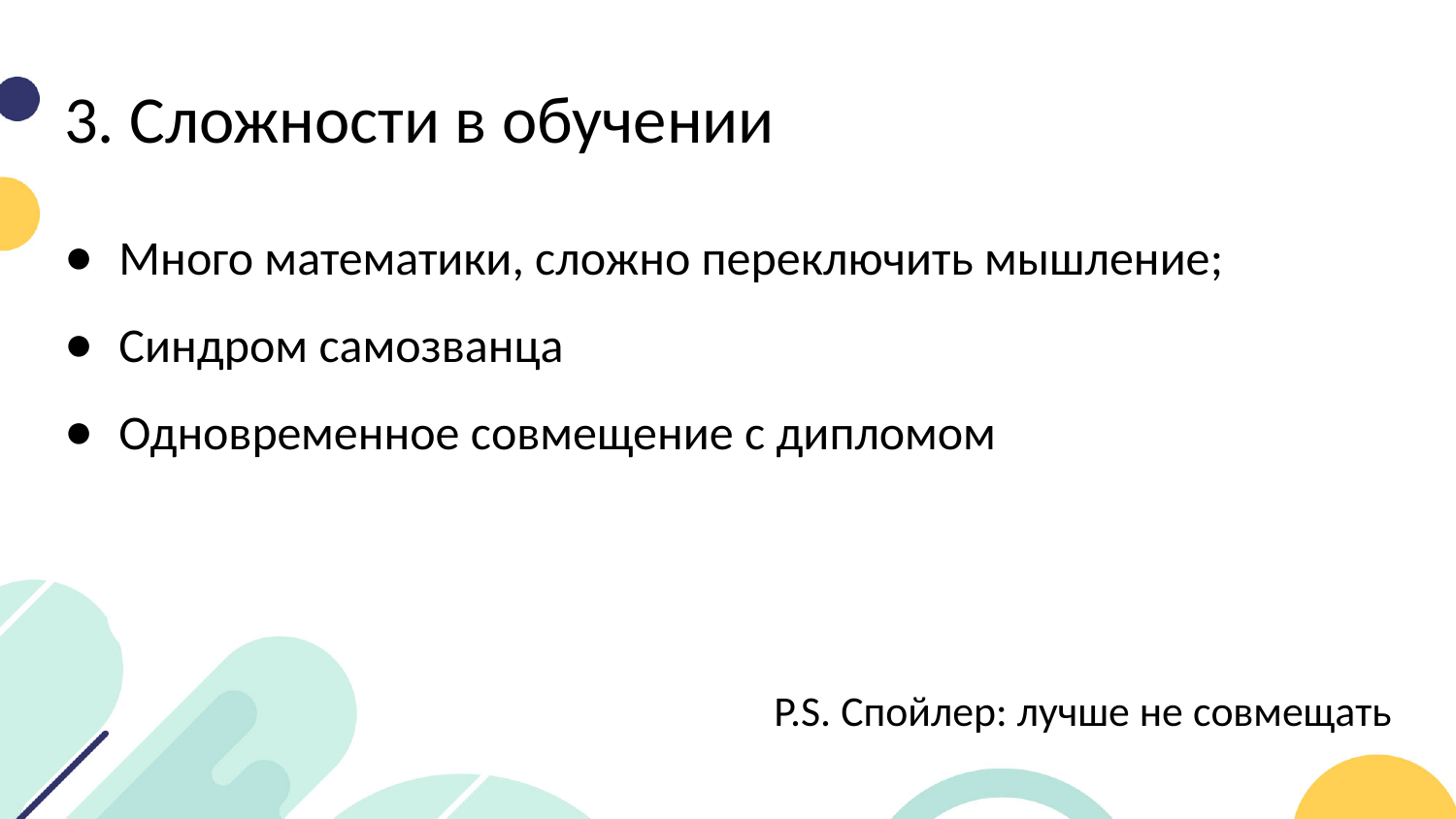

# 3. Сложности в обучении
Много математики, сложно переключить мышление;
Синдром самозванца
Одновременное совмещение с дипломом

                           P.S. Спойлер: лучше не совмещать